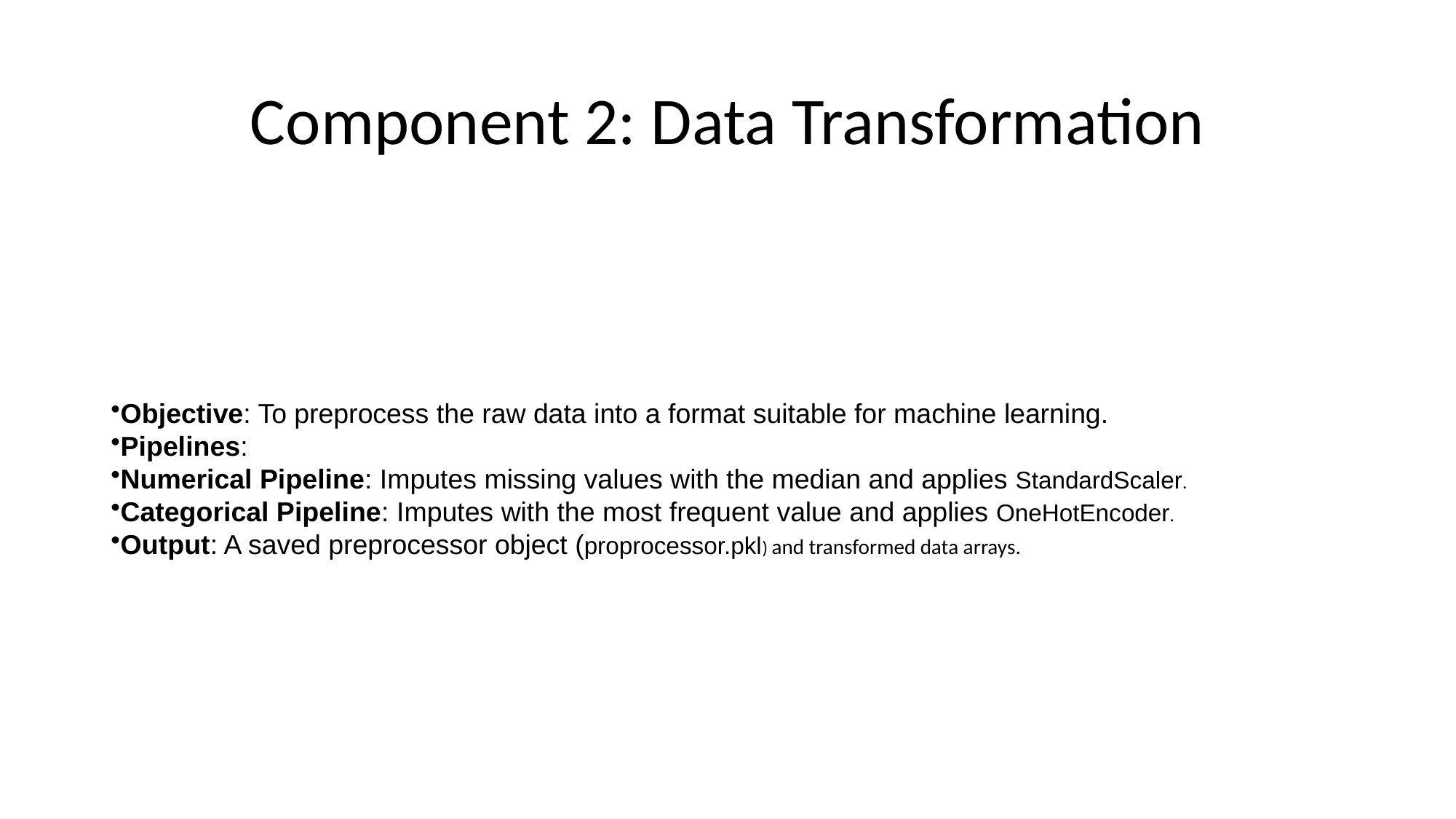

# Component 2: Data Transformation
Objective: To preprocess the raw data into a format suitable for machine learning.
Pipelines:
Numerical Pipeline: Imputes missing values with the median and applies StandardScaler.
Categorical Pipeline: Imputes with the most frequent value and applies OneHotEncoder.
Output: A saved preprocessor object (proprocessor.pkl) and transformed data arrays.